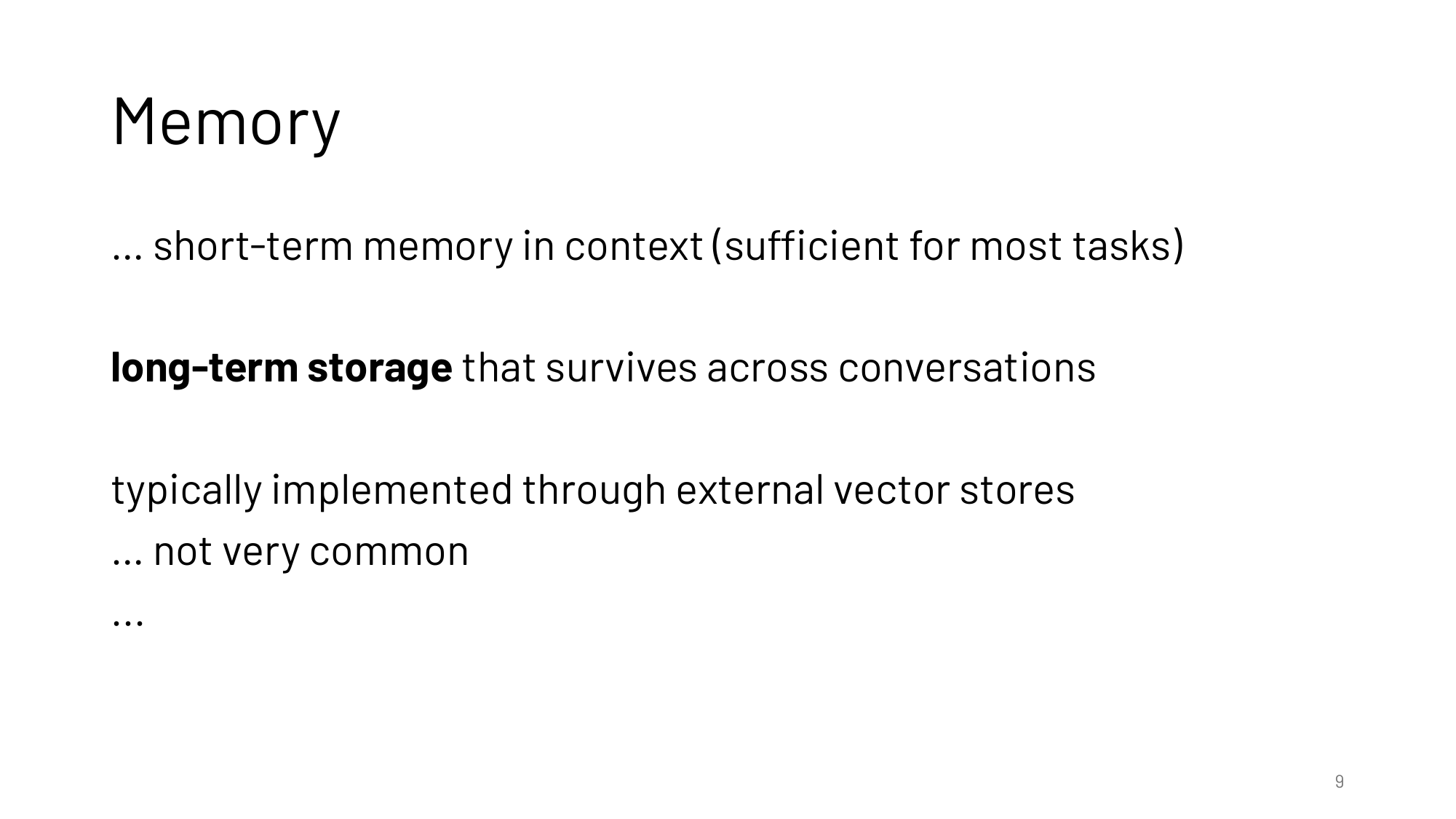

# Memory
… short-term memory in context (sufficient for most tasks)

long-term storage that survives across conversations

typically implemented through external vector stores
… not very common
...
9